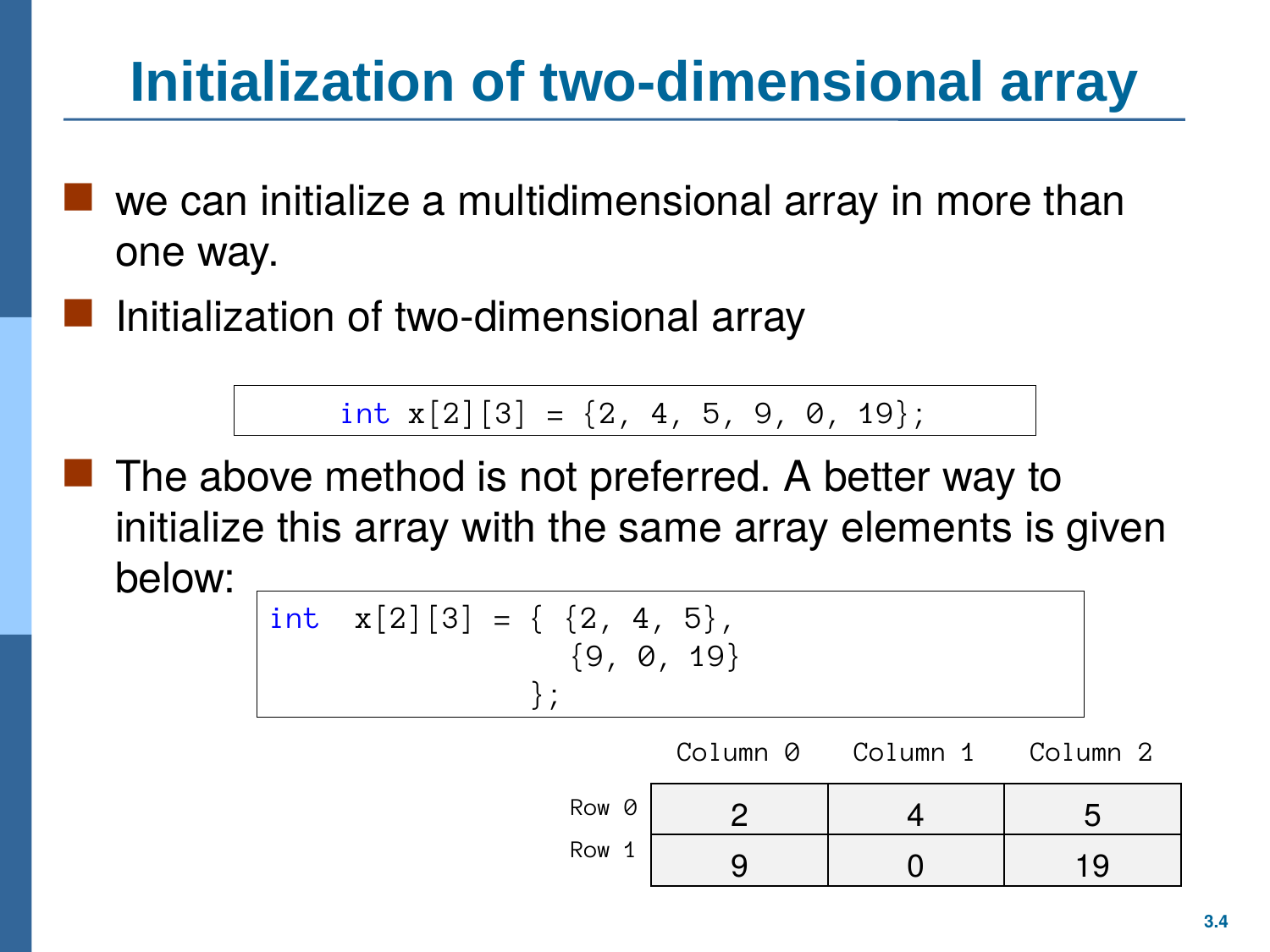

# Initialization of two-dimensional array
we can initialize a multidimensional array in more than one way.
Initialization of two-dimensional array

The above method is not preferred. A better way to initialize this array with the same array elements is given below:
int x[2][3] = {2, 4, 5, 9, 0, 19};
int  x[2][3] = { {2, 4, 5},
	          {9, 0, 19}
               };
| Column 0 | Column 1 | Column 2 |
| --- | --- | --- |
| 2 | 4 | 5 |
| 9 | 0 | 19 |
|  |
| --- |
| Row 0 |
| Row 1 |